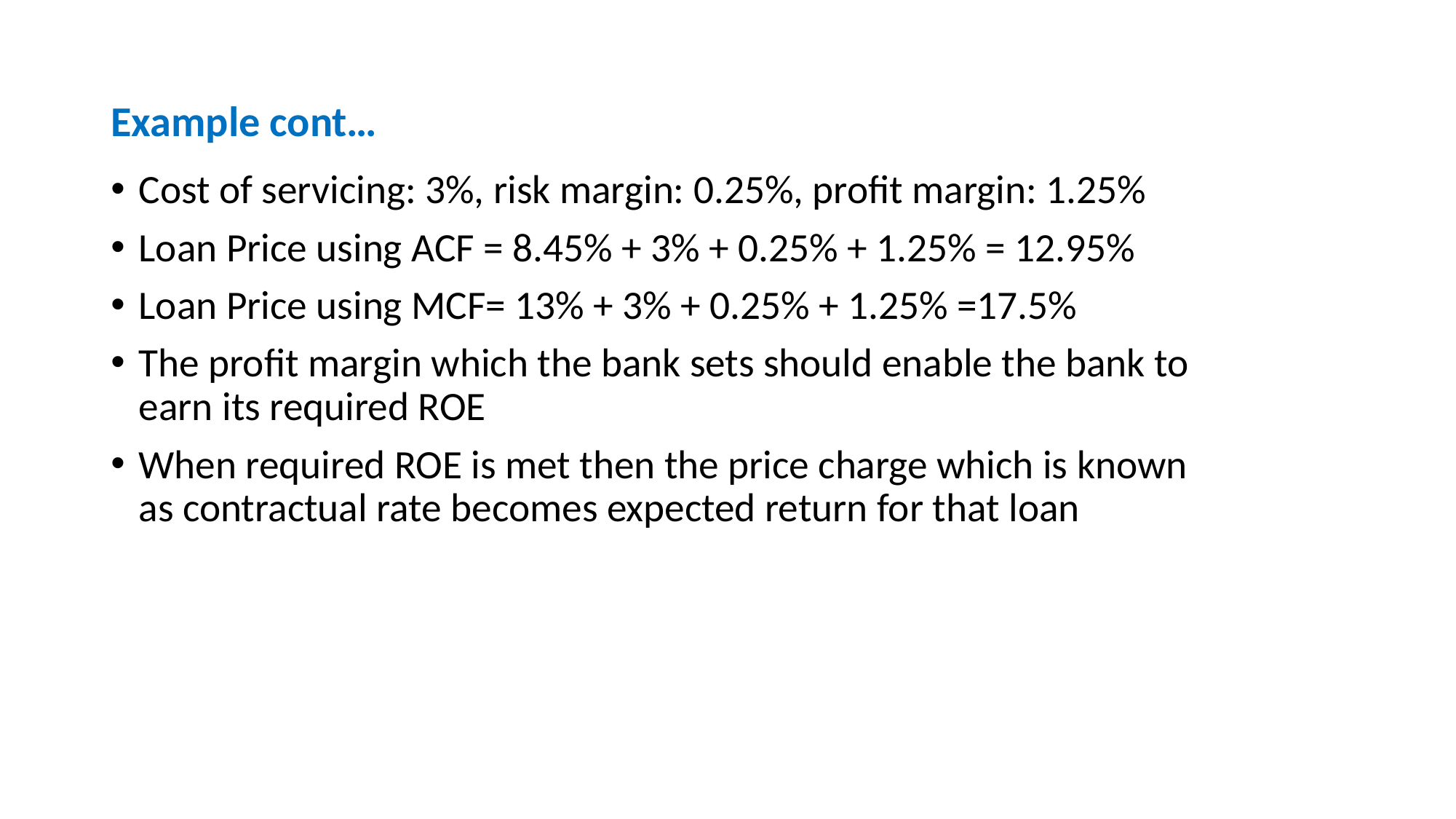

# Example cont…
Cost of servicing: 3%, risk margin: 0.25%, profit margin: 1.25%
Loan Price using ACF = 8.45% + 3% + 0.25% + 1.25% = 12.95%
Loan Price using MCF= 13% + 3% + 0.25% + 1.25% =17.5%
The profit margin which the bank sets should enable the bank to earn its required ROE
When required ROE is met then the price charge which is known as contractual rate becomes expected return for that loan